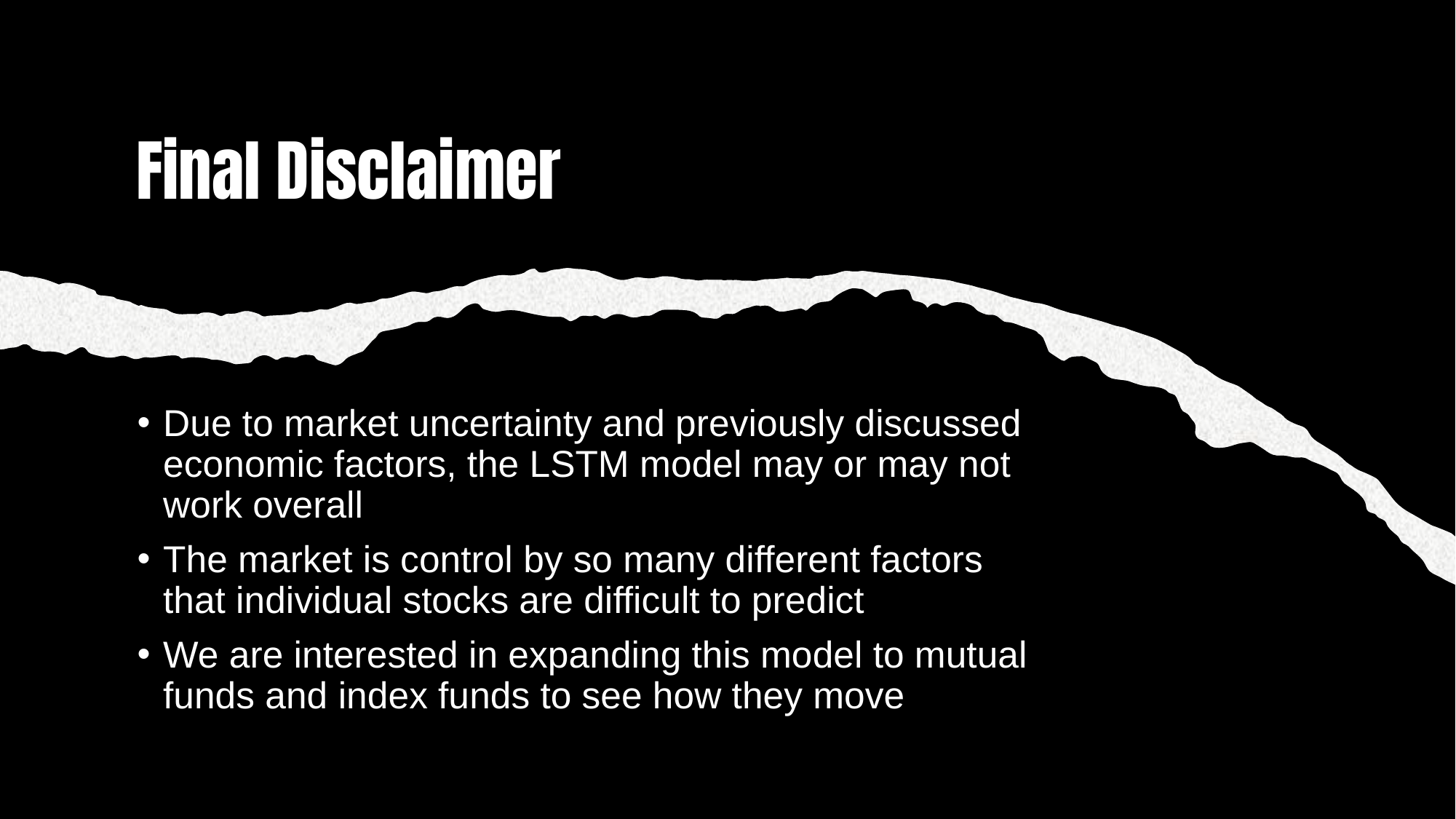

# Final Disclaimer

Due to market uncertainty and previously discussed economic factors, the LSTM model may or may not work overall
The market is control by so many different factors that individual stocks are difficult to predict
We are interested in expanding this model to mutual funds and index funds to see how they move